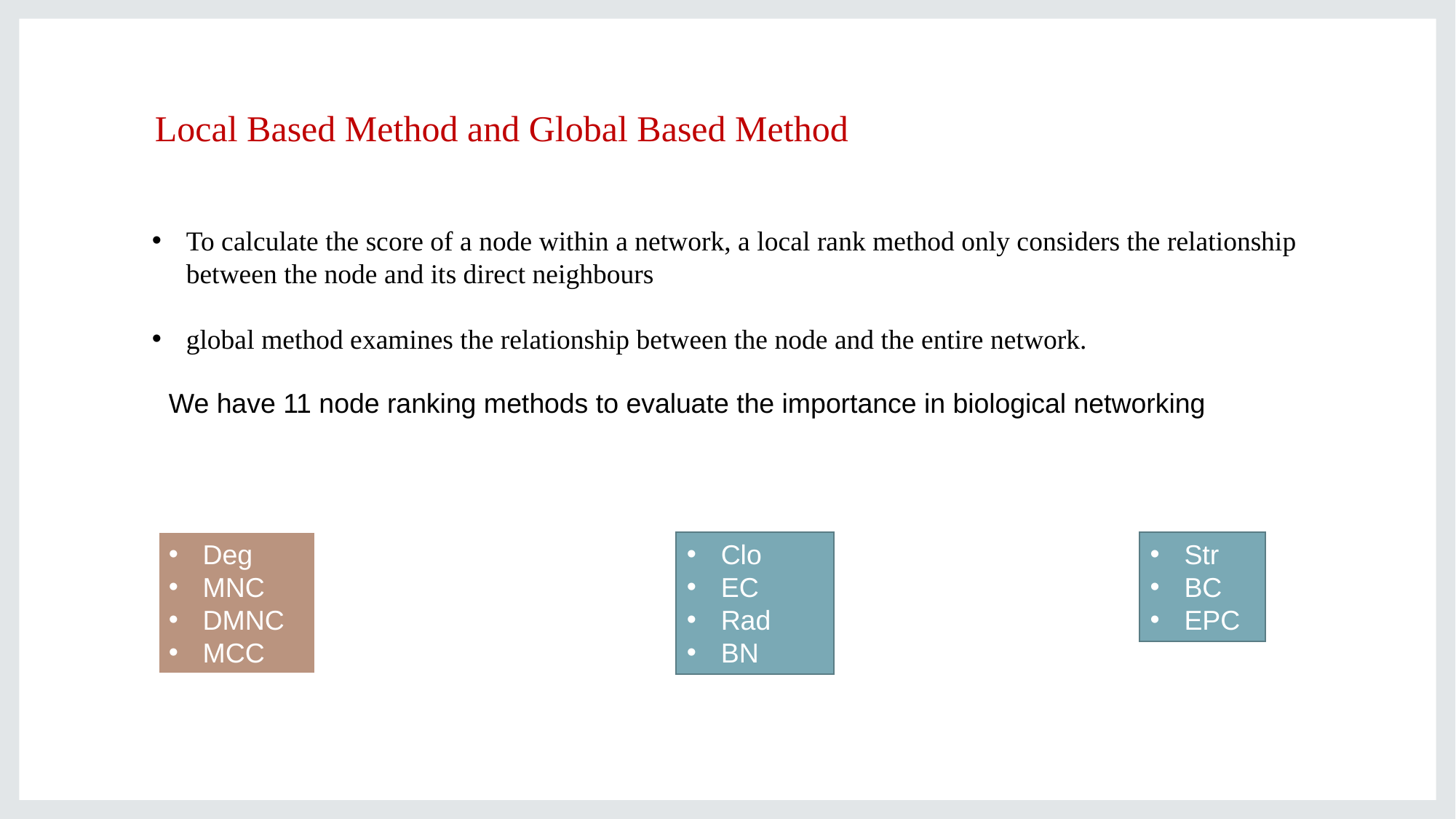

Local Based Method and Global Based Method
To calculate the score of a node within a network, a local rank method only considers the relationship between the node and its direct neighbours

global method examines the relationship between the node and the entire network.
We have 11 node ranking methods to evaluate the importance in biological networking
Str
BC
EPC
Deg
MNC
DMNC
MCC
Clo
EC
Rad
BN